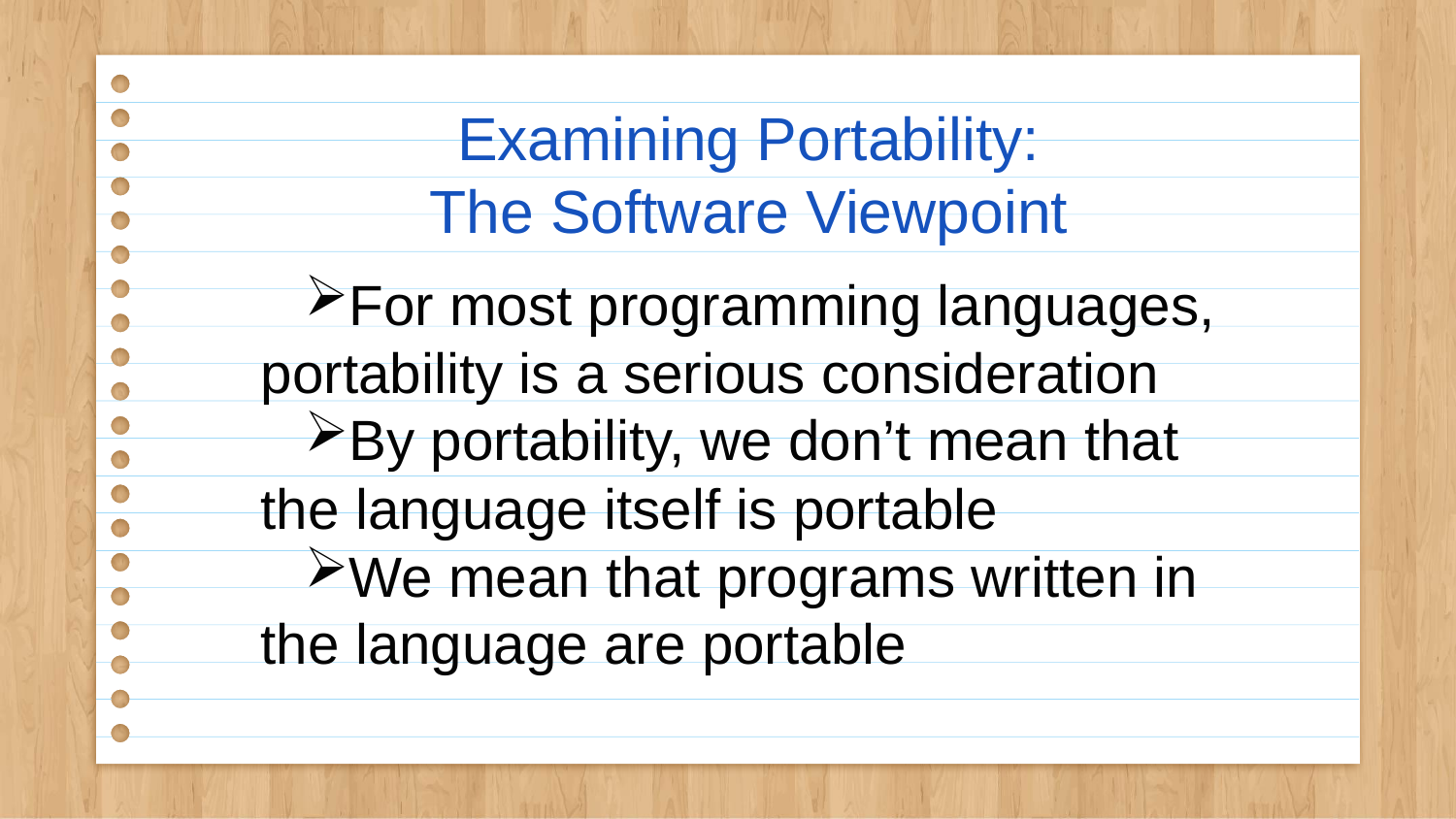

# Examining Portability: The Software Viewpoint

For most programming languages, portability is a serious consideration
By portability, we don’t mean that the language itself is portable
We mean that programs written in the language are portable